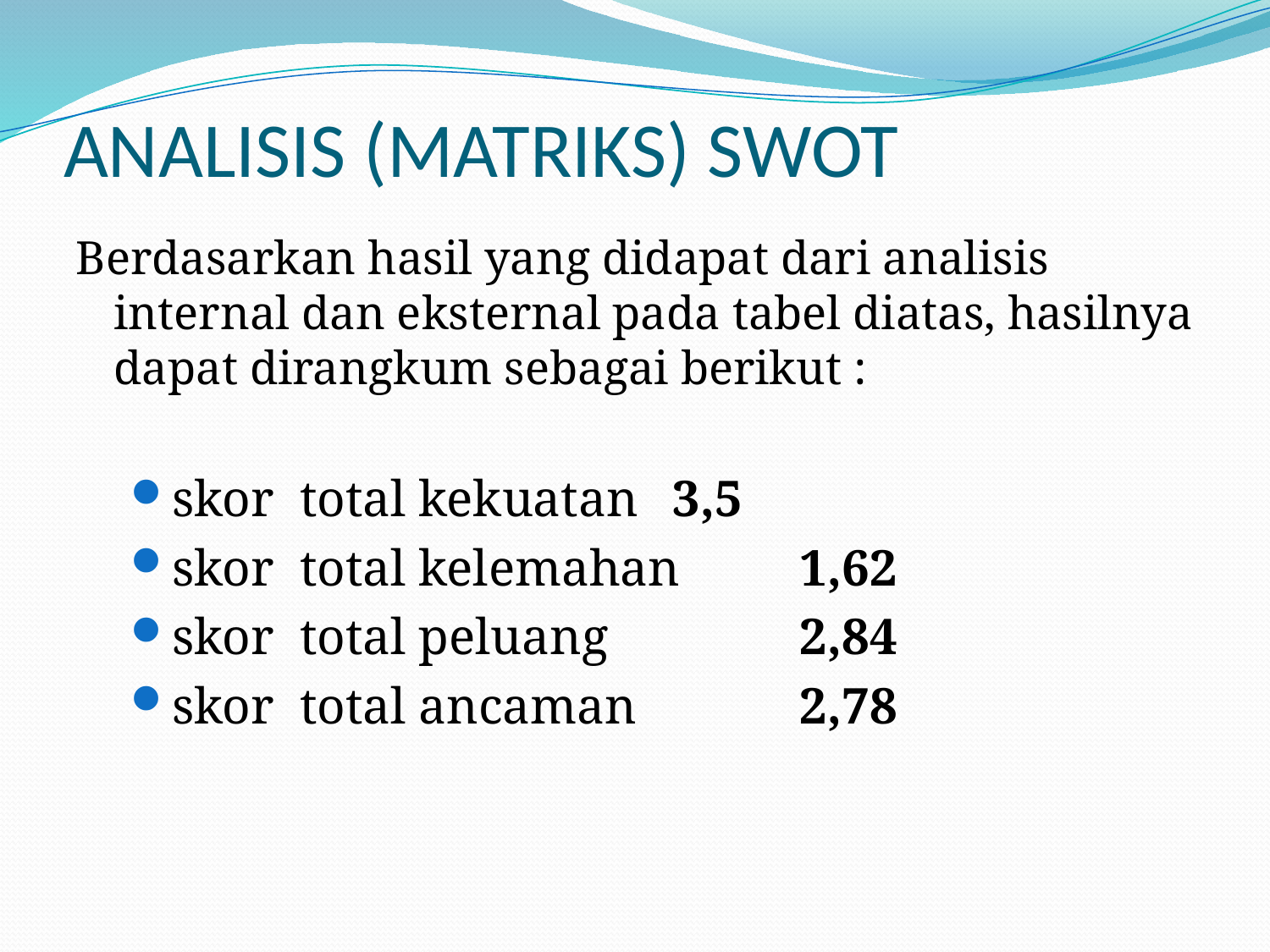

# ANALISIS (MATRIKS) SWOT
Berdasarkan hasil yang didapat dari analisis internal dan eksternal pada tabel diatas, hasilnya dapat dirangkum sebagai berikut :

skor  total kekuatan 	3,5
skor  total kelemahan 	1,62
skor  total peluang		2,84
skor  total ancaman		2,78